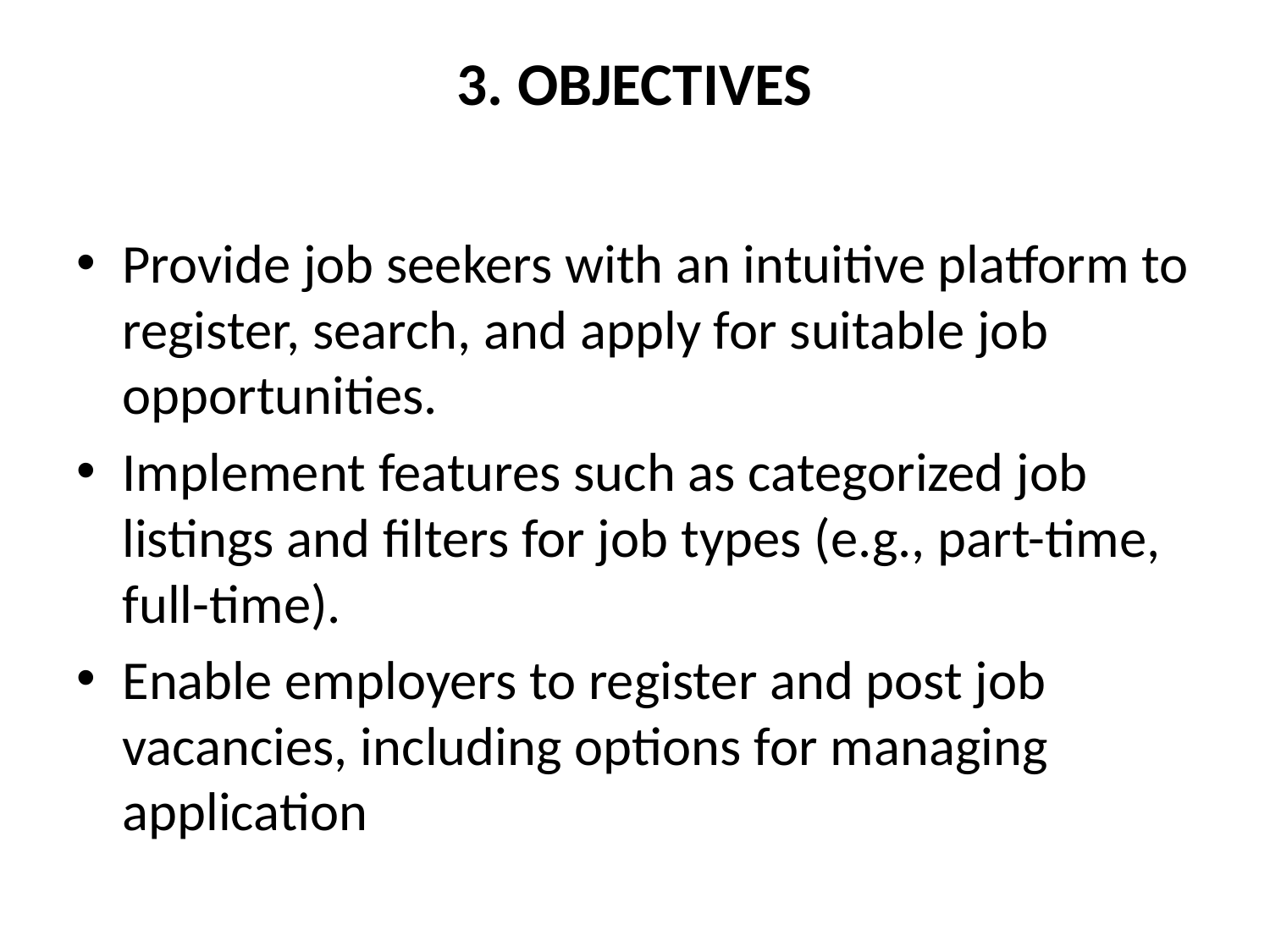

# 3. OBJECTIVES
Provide job seekers with an intuitive platform to register, search, and apply for suitable job opportunities.
Implement features such as categorized job listings and filters for job types (e.g., part-time, full-time).
Enable employers to register and post job vacancies, including options for managing application